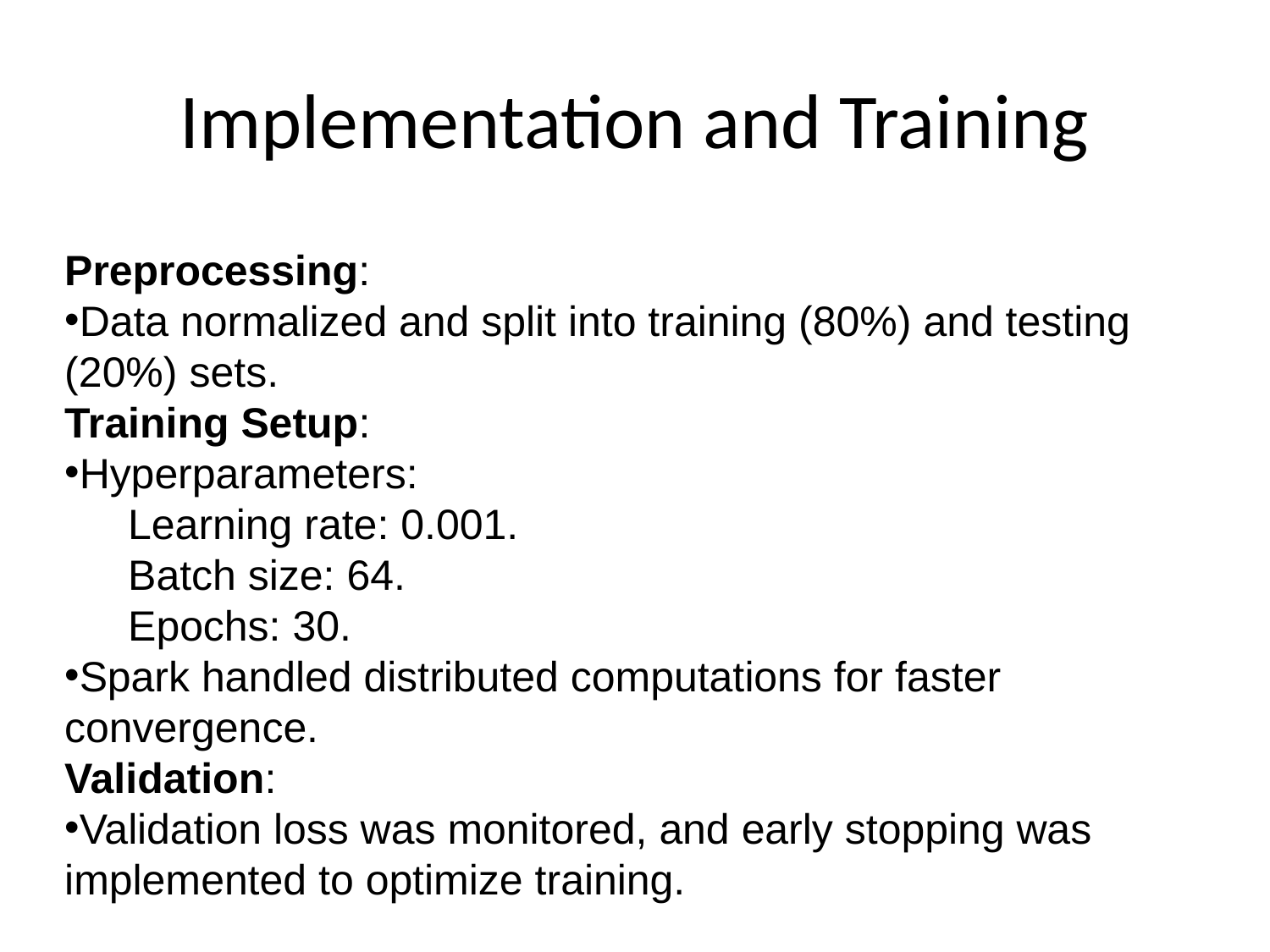

# Implementation and Training
Preprocessing:
Data normalized and split into training (80%) and testing (20%) sets.
Training Setup:
Hyperparameters:
Learning rate: 0.001.
Batch size: 64.
Epochs: 30.
Spark handled distributed computations for faster convergence.
Validation:
Validation loss was monitored, and early stopping was implemented to optimize training.